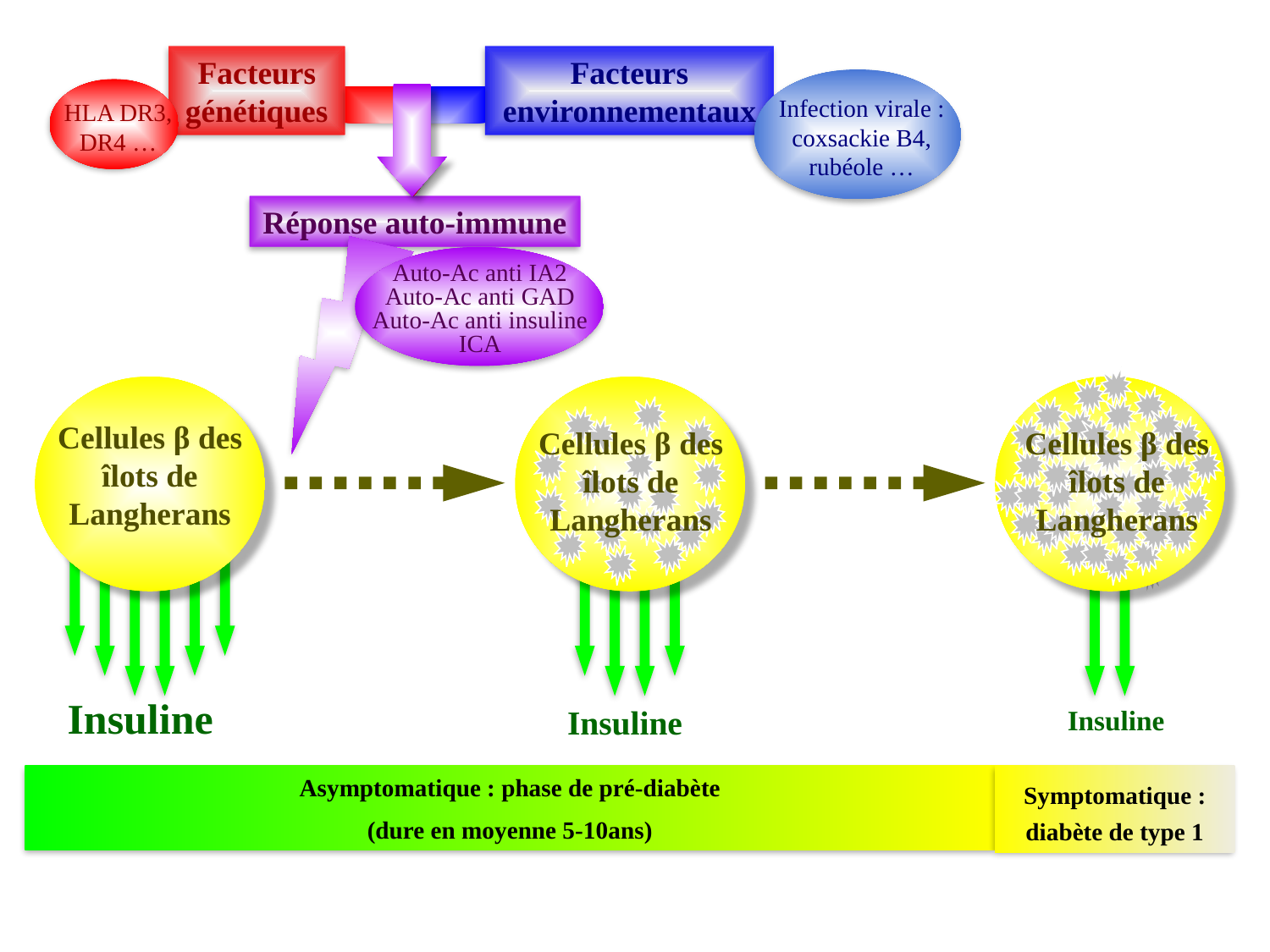

Facteurs génétiques
Facteurs environnementaux

Infection virale : coxsackie B4, rubéole …

HLA DR3, DR4 …
Réponse auto-immune

Auto-Ac anti IA2
Auto-Ac anti GAD
Auto-Ac anti insuline
ICA

Cellules β des îlots de Langherans
Cellules β des îlots de Langherans

Cellules β des îlots de Langherans

Insuline
Insuline
Insuline
Asymptomatique : phase de pré-diabète
(dure en moyenne 5-10ans)
Symptomatique : diabète de type 1